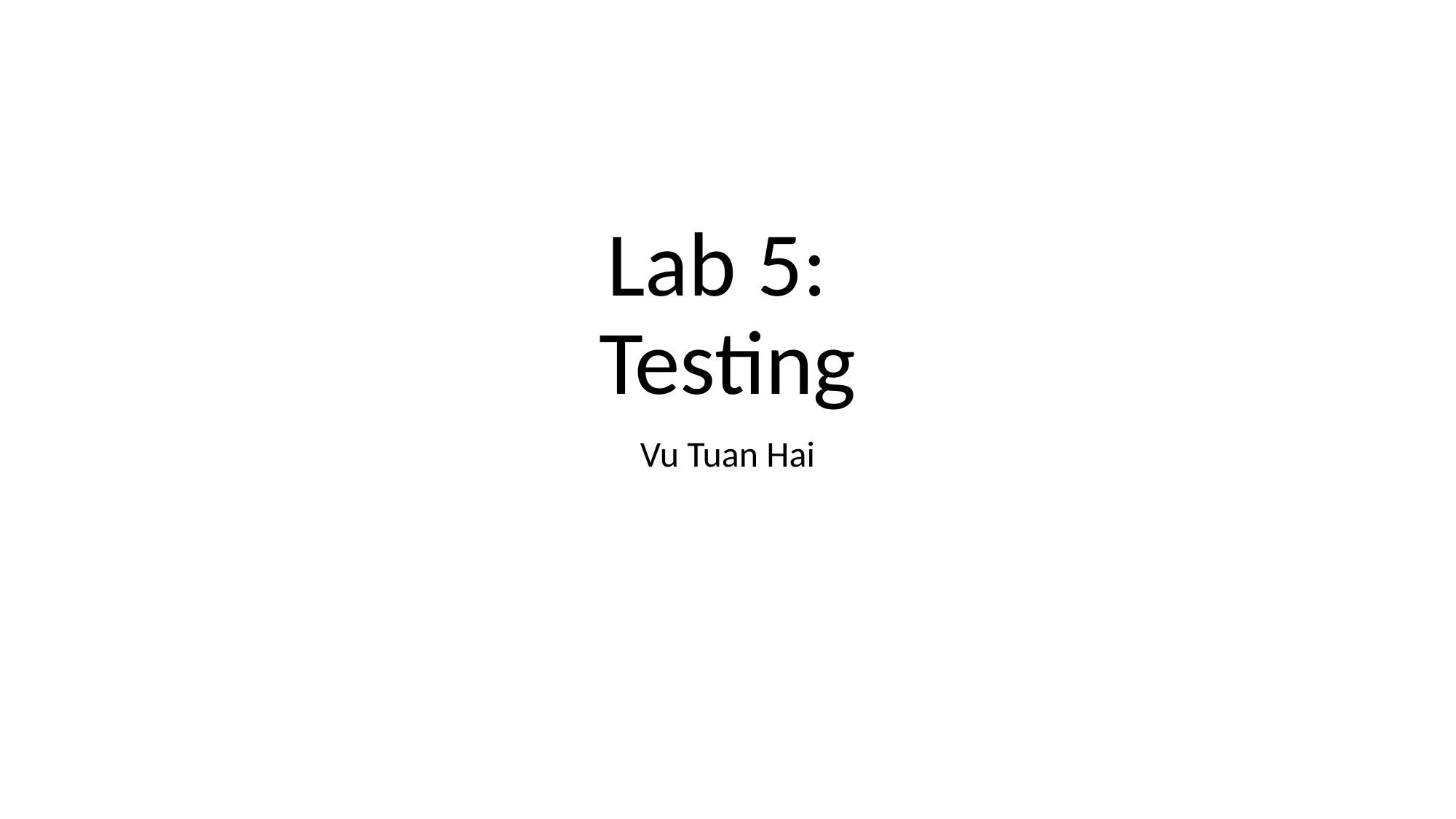

# Lab 5: Testing
Vu Tuan Hai